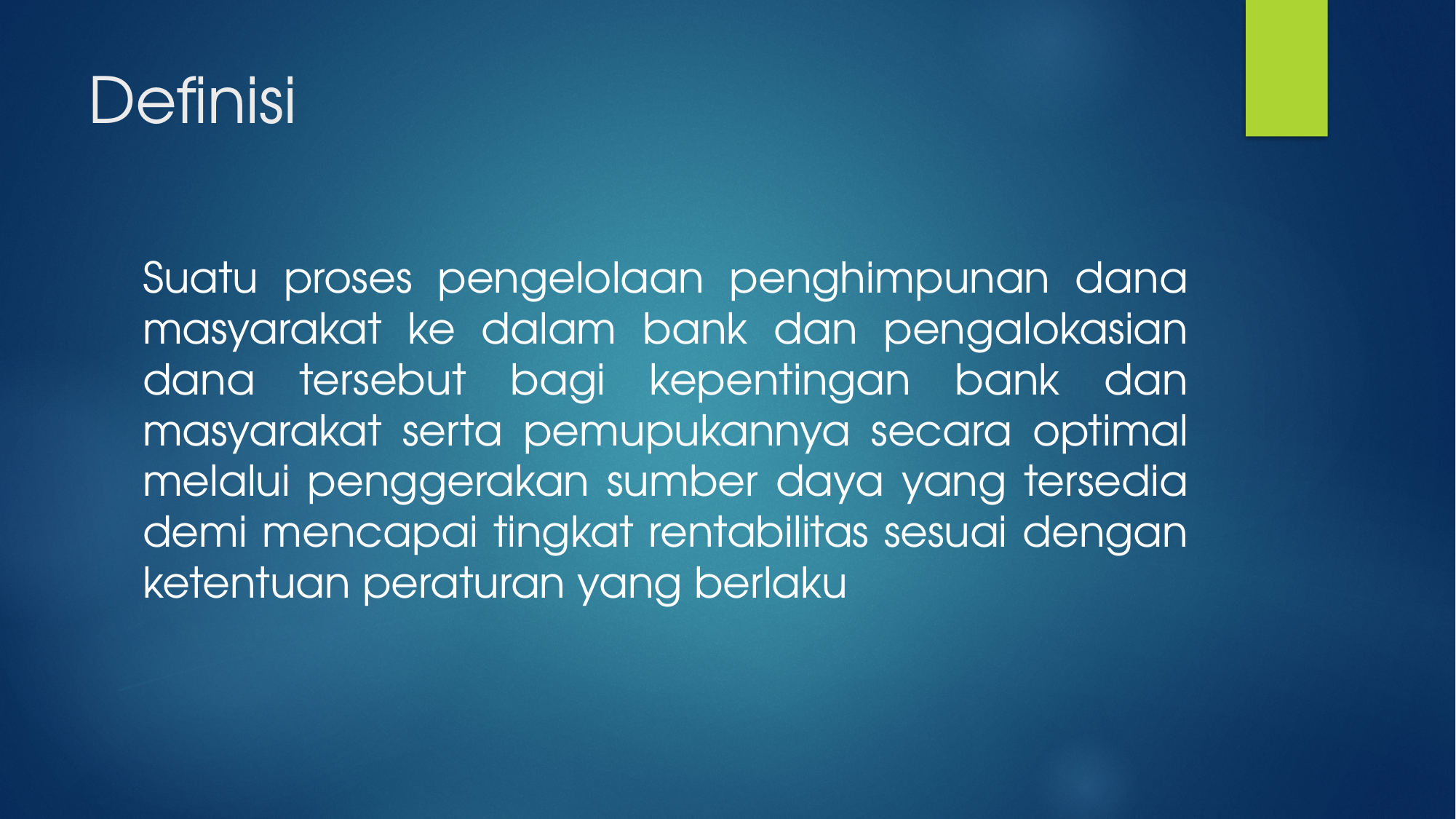

# Definisi
Suatu proses pengelolaan penghimpunan dana masyarakat ke dalam bank dan pengalokasian dana tersebut bagi kepentingan bank dan masyarakat serta pemupukannya secara optimal melalui penggerakan sumber daya yang tersedia demi mencapai tingkat rentabilitas sesuai dengan ketentuan peraturan yang berlaku